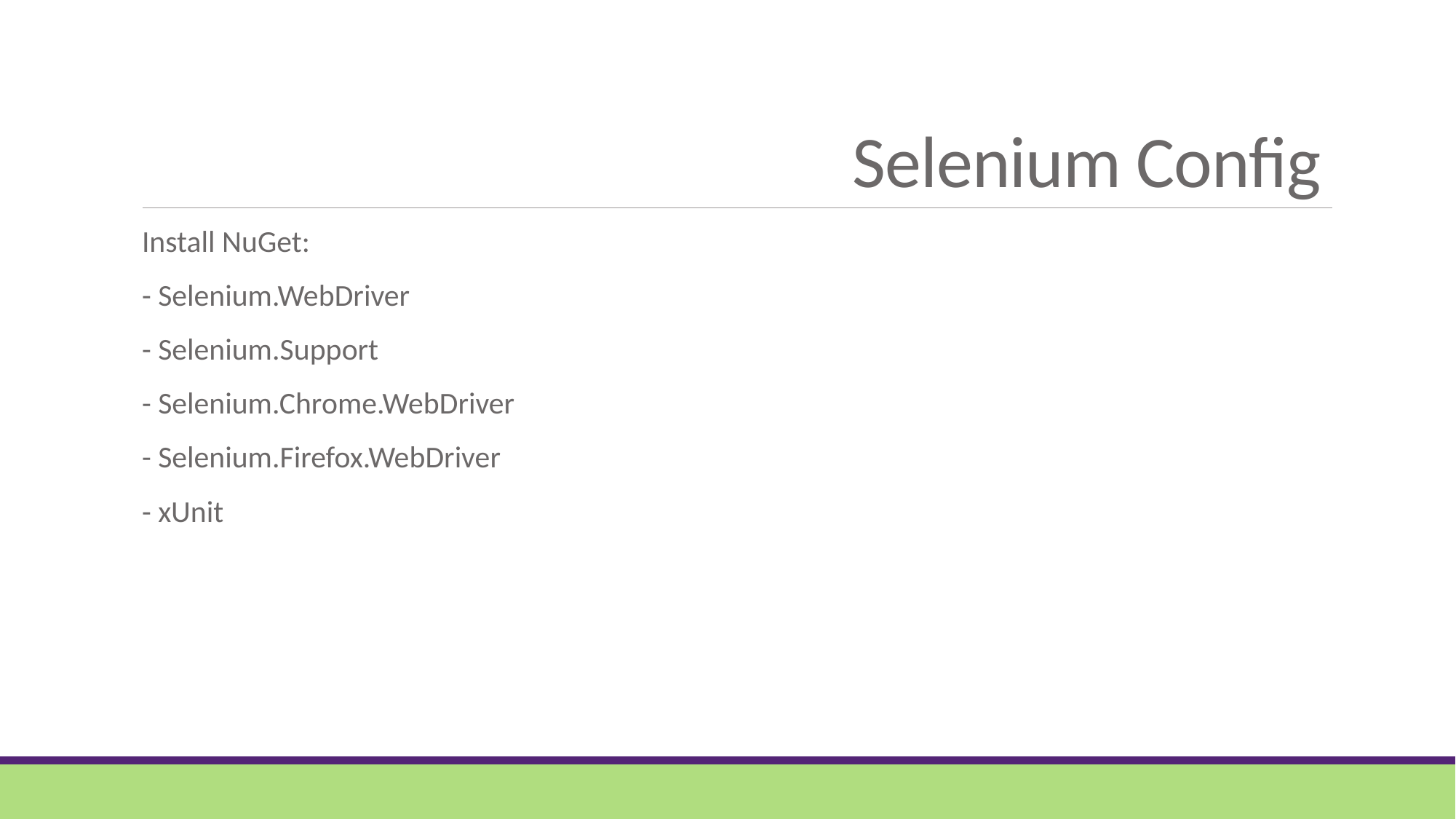

# Selenium Config
Install NuGet:
- Selenium.WebDriver
- Selenium.Support
- Selenium.Chrome.WebDriver
- Selenium.Firefox.WebDriver
- xUnit